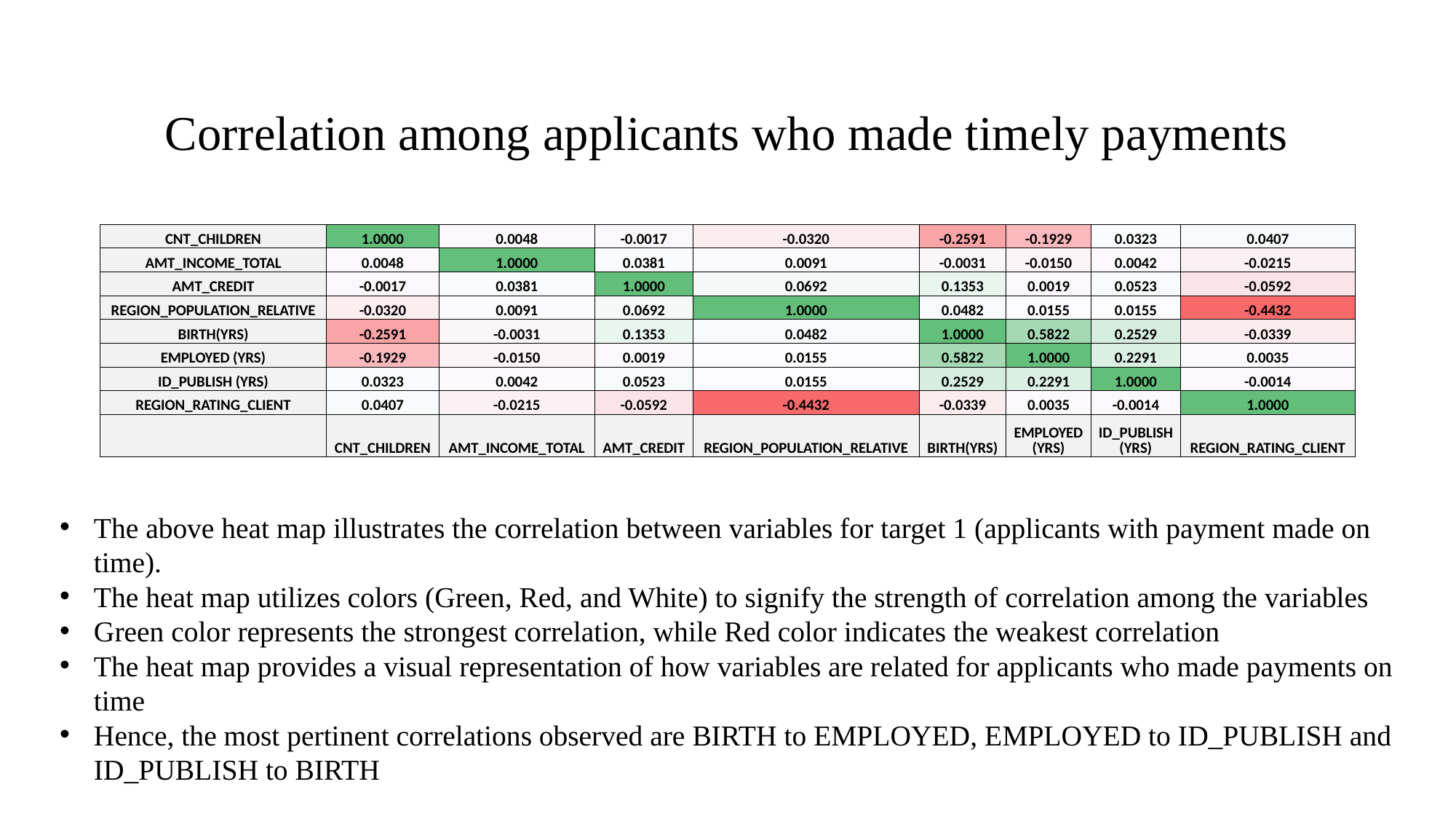

# Correlation among applicants who made timely payments
| CNT\_CHILDREN | 1.0000 | 0.0048 | -0.0017 | -0.0320 | -0.2591 | -0.1929 | 0.0323 | 0.0407 |
| --- | --- | --- | --- | --- | --- | --- | --- | --- |
| AMT\_INCOME\_TOTAL | 0.0048 | 1.0000 | 0.0381 | 0.0091 | -0.0031 | -0.0150 | 0.0042 | -0.0215 |
| AMT\_CREDIT | -0.0017 | 0.0381 | 1.0000 | 0.0692 | 0.1353 | 0.0019 | 0.0523 | -0.0592 |
| REGION\_POPULATION\_RELATIVE | -0.0320 | 0.0091 | 0.0692 | 1.0000 | 0.0482 | 0.0155 | 0.0155 | -0.4432 |
| BIRTH(YRS) | -0.2591 | -0.0031 | 0.1353 | 0.0482 | 1.0000 | 0.5822 | 0.2529 | -0.0339 |
| EMPLOYED (YRS) | -0.1929 | -0.0150 | 0.0019 | 0.0155 | 0.5822 | 1.0000 | 0.2291 | 0.0035 |
| ID\_PUBLISH (YRS) | 0.0323 | 0.0042 | 0.0523 | 0.0155 | 0.2529 | 0.2291 | 1.0000 | -0.0014 |
| REGION\_RATING\_CLIENT | 0.0407 | -0.0215 | -0.0592 | -0.4432 | -0.0339 | 0.0035 | -0.0014 | 1.0000 |
|  | CNT\_CHILDREN | AMT\_INCOME\_TOTAL | AMT\_CREDIT | REGION\_POPULATION\_RELATIVE | BIRTH(YRS) | EMPLOYED (YRS) | ID\_PUBLISH (YRS) | REGION\_RATING\_CLIENT |
The above heat map illustrates the correlation between variables for target 1 (applicants with payment made on time).
The heat map utilizes colors (Green, Red, and White) to signify the strength of correlation among the variables
Green color represents the strongest correlation, while Red color indicates the weakest correlation
The heat map provides a visual representation of how variables are related for applicants who made payments on time
Hence, the most pertinent correlations observed are BIRTH to EMPLOYED, EMPLOYED to ID_PUBLISH and ID_PUBLISH to BIRTH